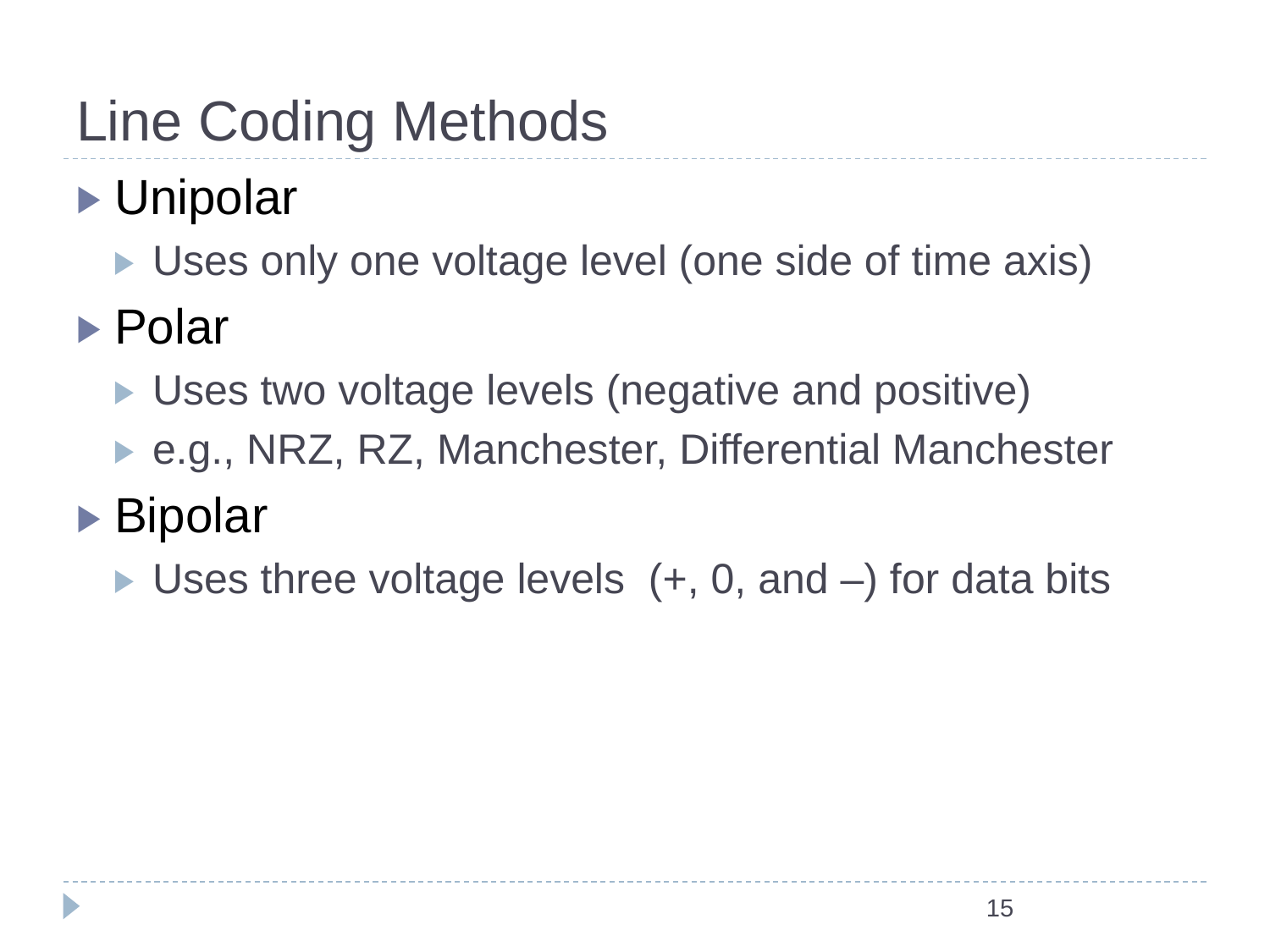

# Line Coding Methods
Unipolar
Uses only one voltage level (one side of time axis)
Polar
Uses two voltage levels (negative and positive)
e.g., NRZ, RZ, Manchester, Differential Manchester
Bipolar
Uses three voltage levels  (+, 0, and –) for data bits

15